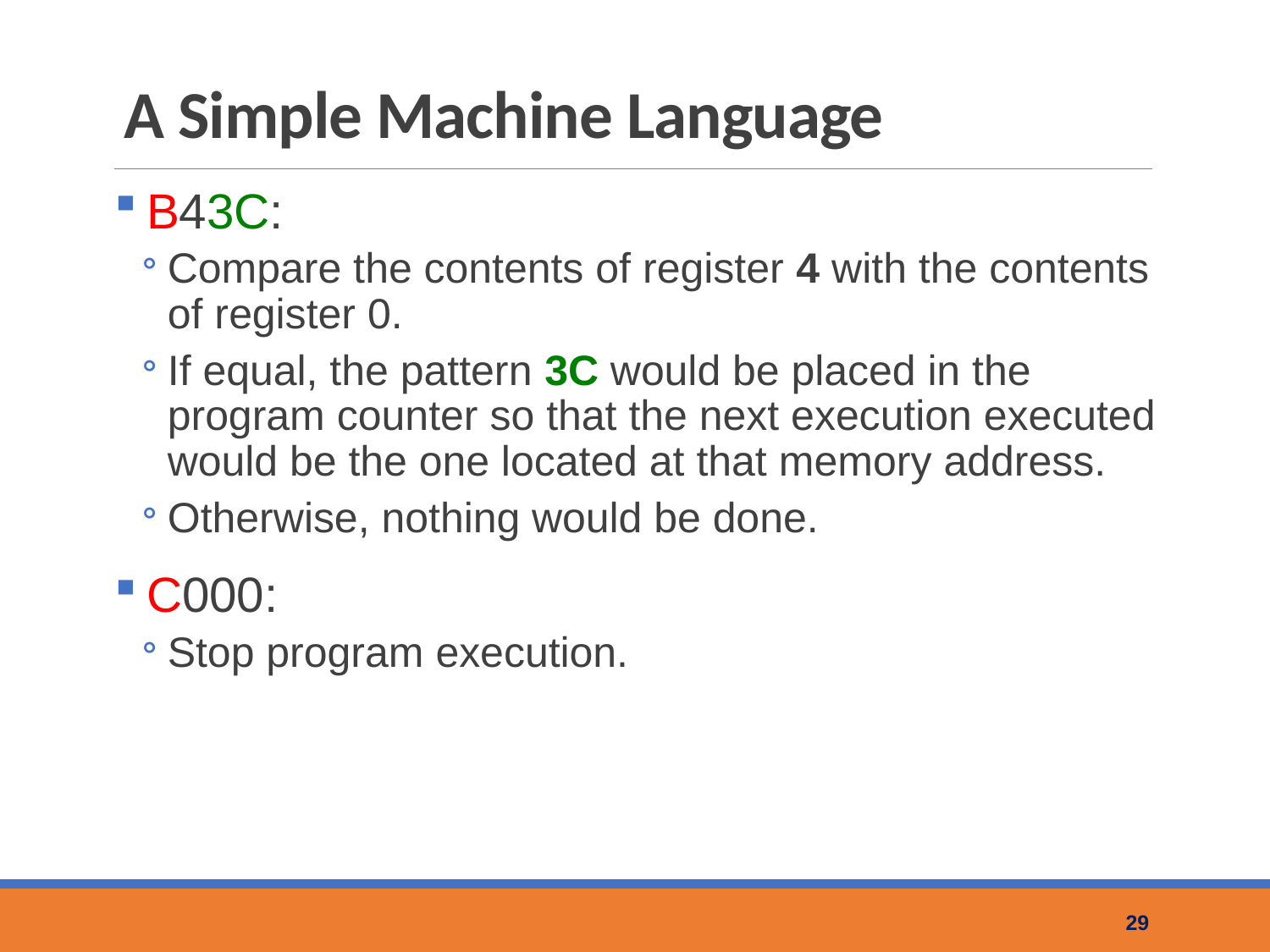

# A Simple Machine Language
B43C:
Compare the contents of register 4 with the contents of register 0.
If equal, the pattern 3C would be placed in the program counter so that the next execution executed would be the one located at that memory address.
Otherwise, nothing would be done.
C000:
Stop program execution.
29